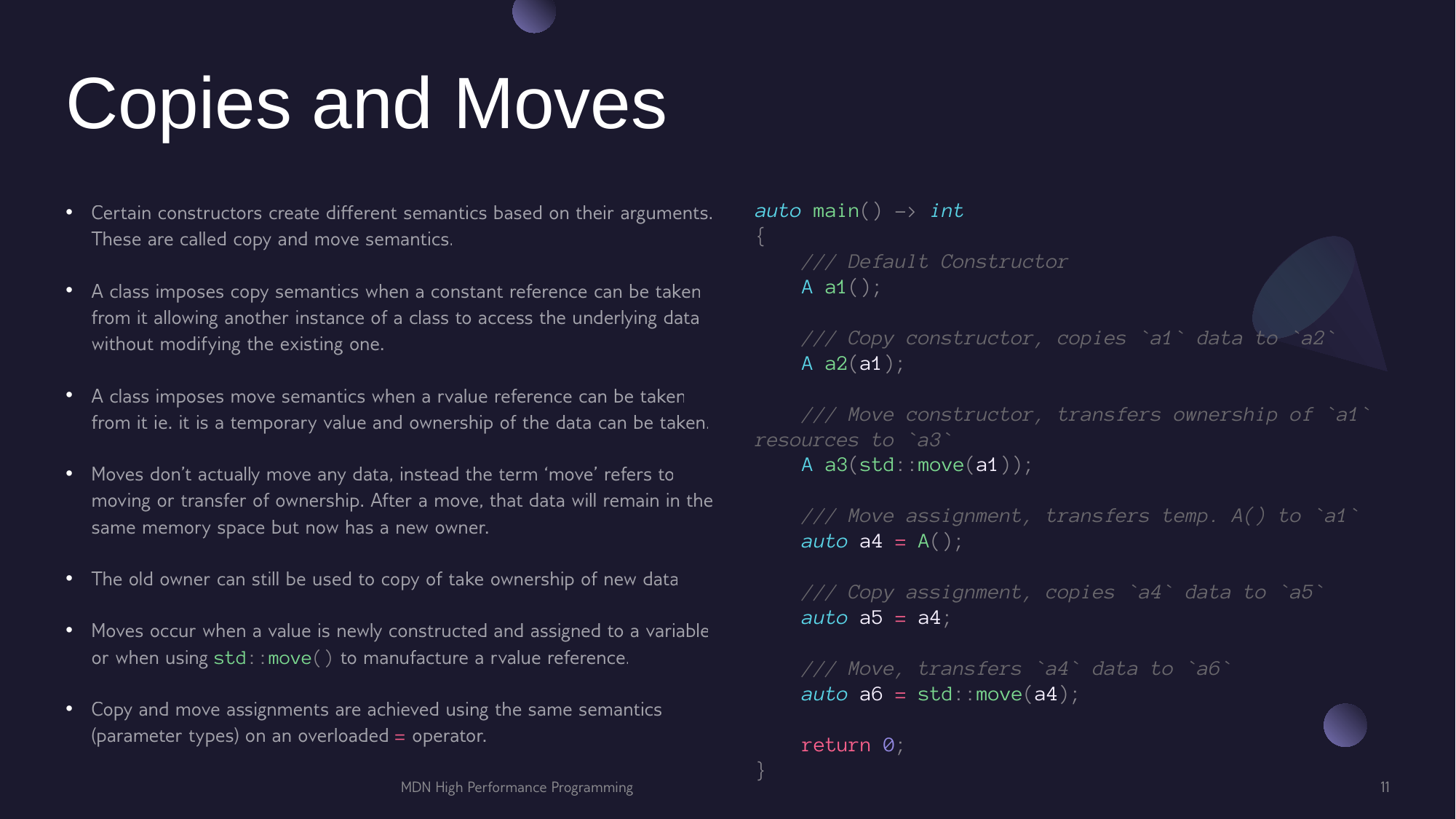

# Copies and Moves
auto main() -> int
{
    /// Default Constructor
    A a1();
    /// Copy constructor, copies `a1` data to `a2`
    A a2(a1);
    /// Move constructor, transfers ownership of `a1` resources to `a3`
    A a3(std::move(a1));
    /// Move assignment, transfers temp. A() to `a1`
    auto a4 = A();
    /// Copy assignment, copies `a4` data to `a5`
    auto a5 = a4;

    /// Move, transfers `a4` data to `a6`
    auto a6 = std::move(a4);
    return 0;
}
Certain constructors create different semantics based on their arguments. These are called copy and move semantics.
A class imposes copy semantics when a constant reference can be taken from it allowing another instance of a class to access the underlying data without modifying the existing one.
A class imposes move semantics when a rvalue reference can be taken from it ie. it is a temporary value and ownership of the data can be taken.
Moves don’t actually move any data, instead the term ‘move’ refers to moving or transfer of ownership. After a move, that data will remain in the same memory space but now has a new owner.
The old owner can still be used to copy of take ownership of new data
Moves occur when a value is newly constructed and assigned to a variable or when using std::move() to manufacture a rvalue reference.
Copy and move assignments are achieved using the same semantics (parameter types) on an overloaded = operator.

MDN High Performance Programming
11